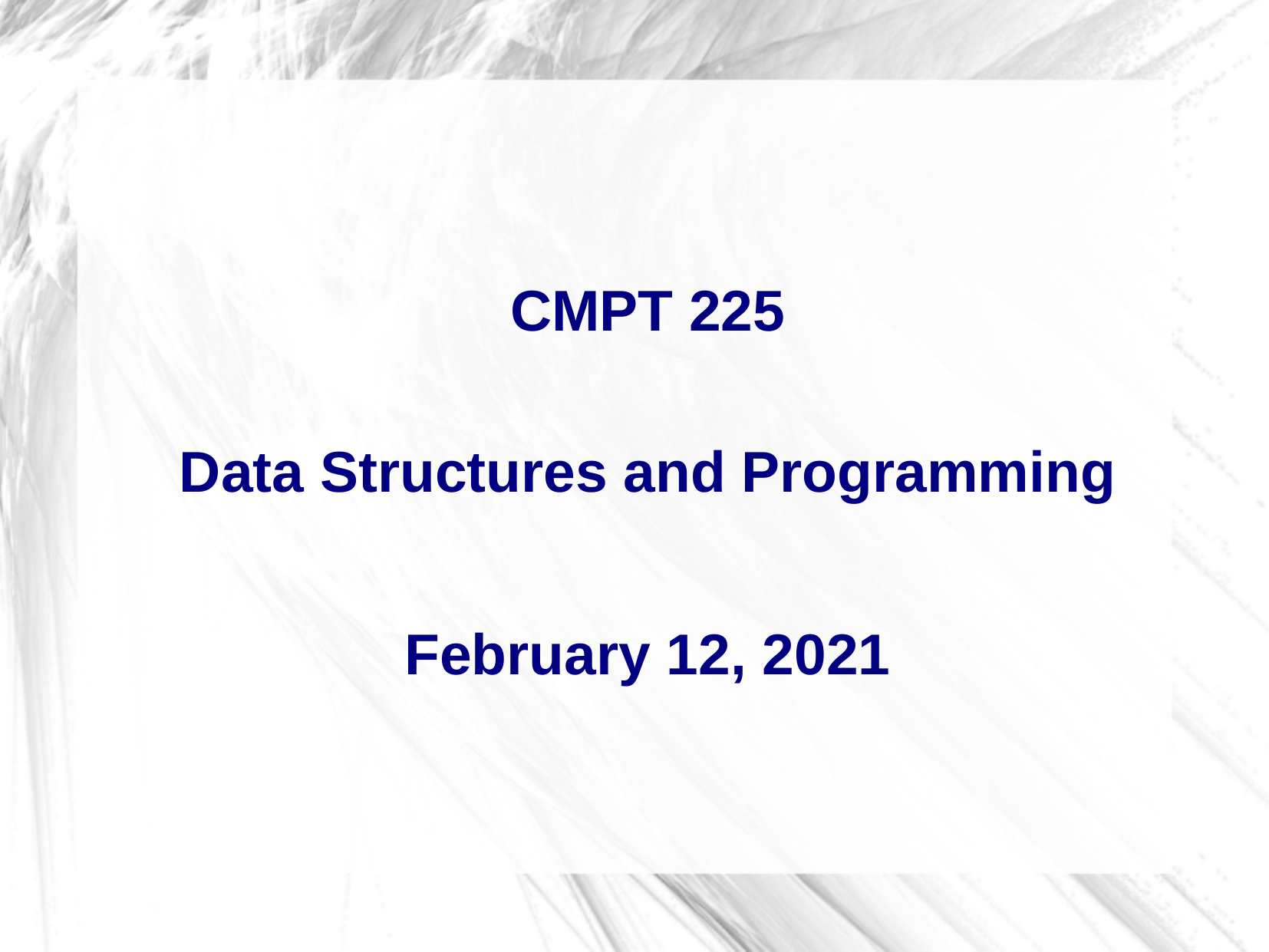

CMPT 225
Data Structures and Programming

February 12, 2021